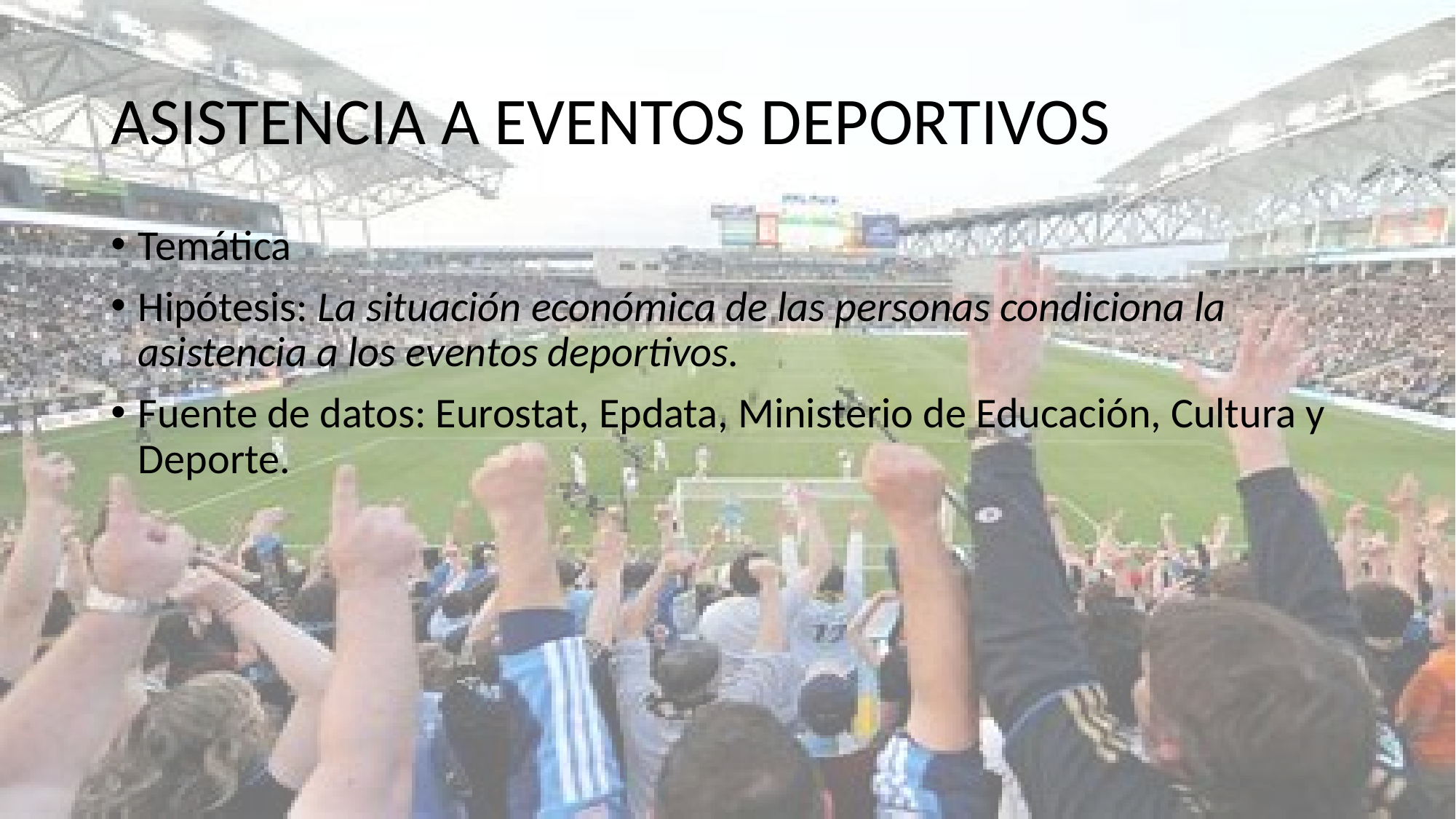

# ASISTENCIA A EVENTOS DEPORTIVOS
Temática
Hipótesis: La situación económica de las personas condiciona la asistencia a los eventos deportivos.
Fuente de datos: Eurostat, Epdata, Ministerio de Educación, Cultura y Deporte.